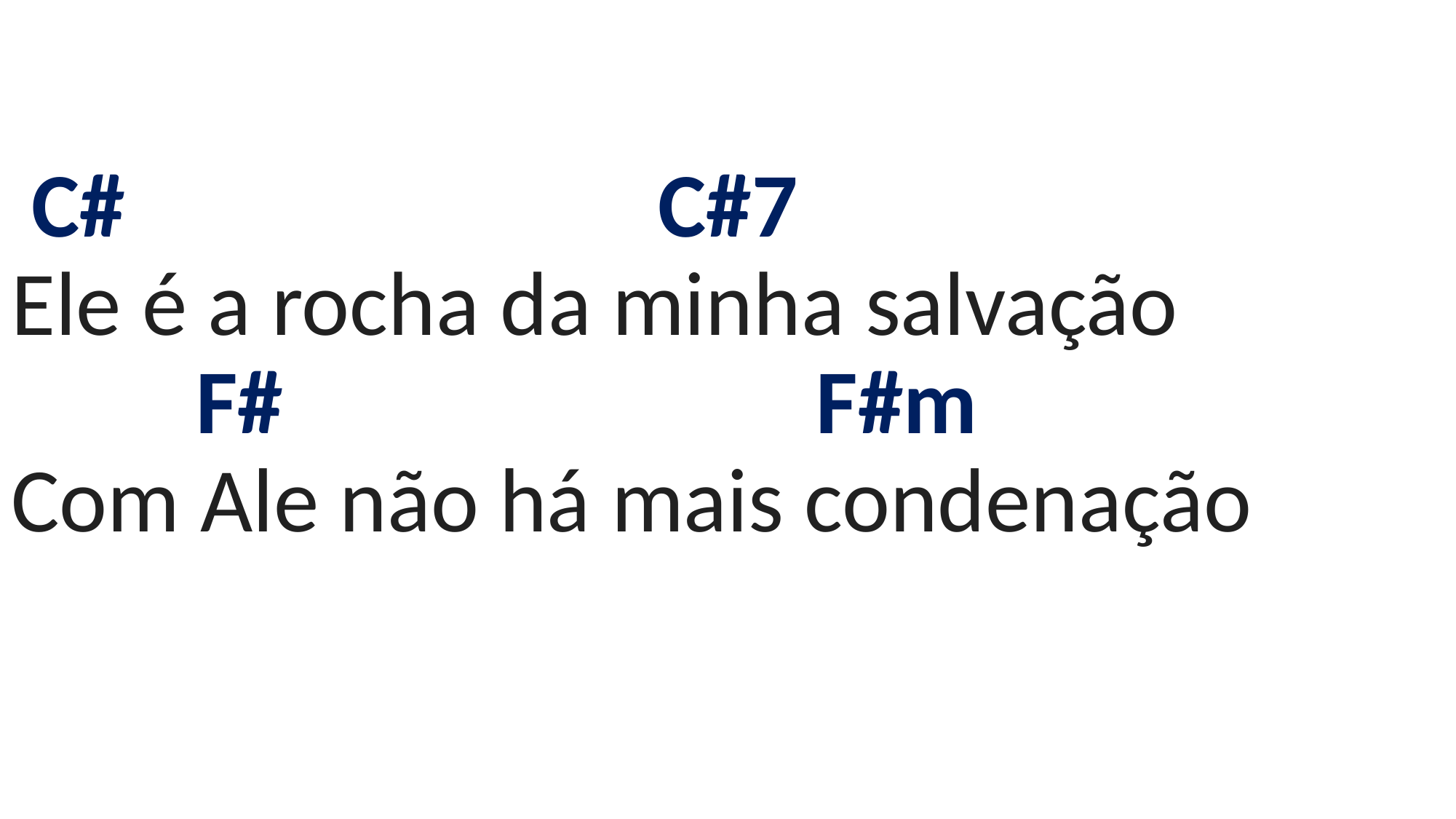

# C#                          C#7 Ele é a rocha da minha salvação F#                          F#m Com Ale não há mais condenação